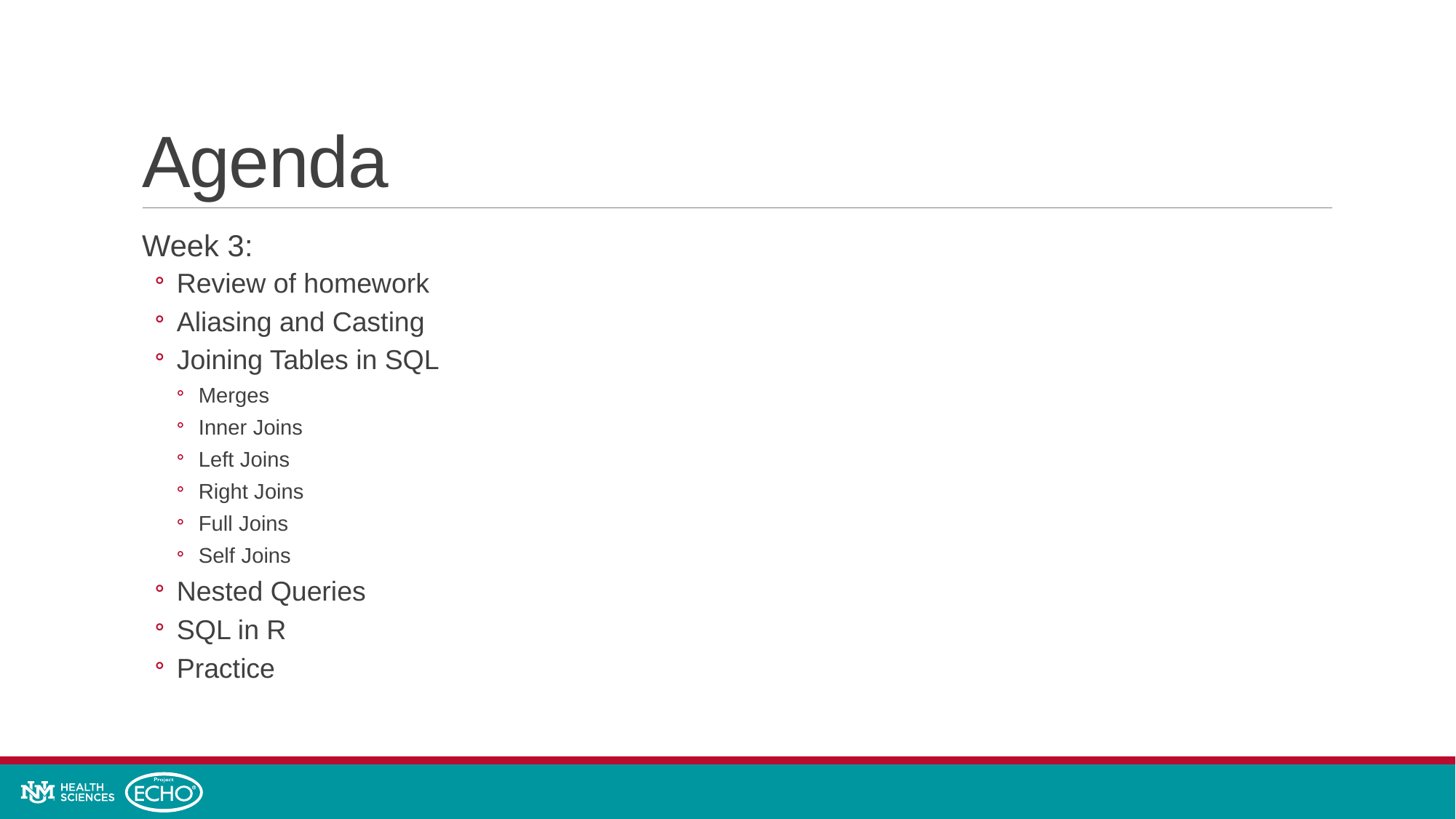

# Agenda
Week 3:
Review of homework
Aliasing and Casting
Joining Tables in SQL
Merges
Inner Joins
Left Joins
Right Joins
Full Joins
Self Joins
Nested Queries
SQL in R
Practice